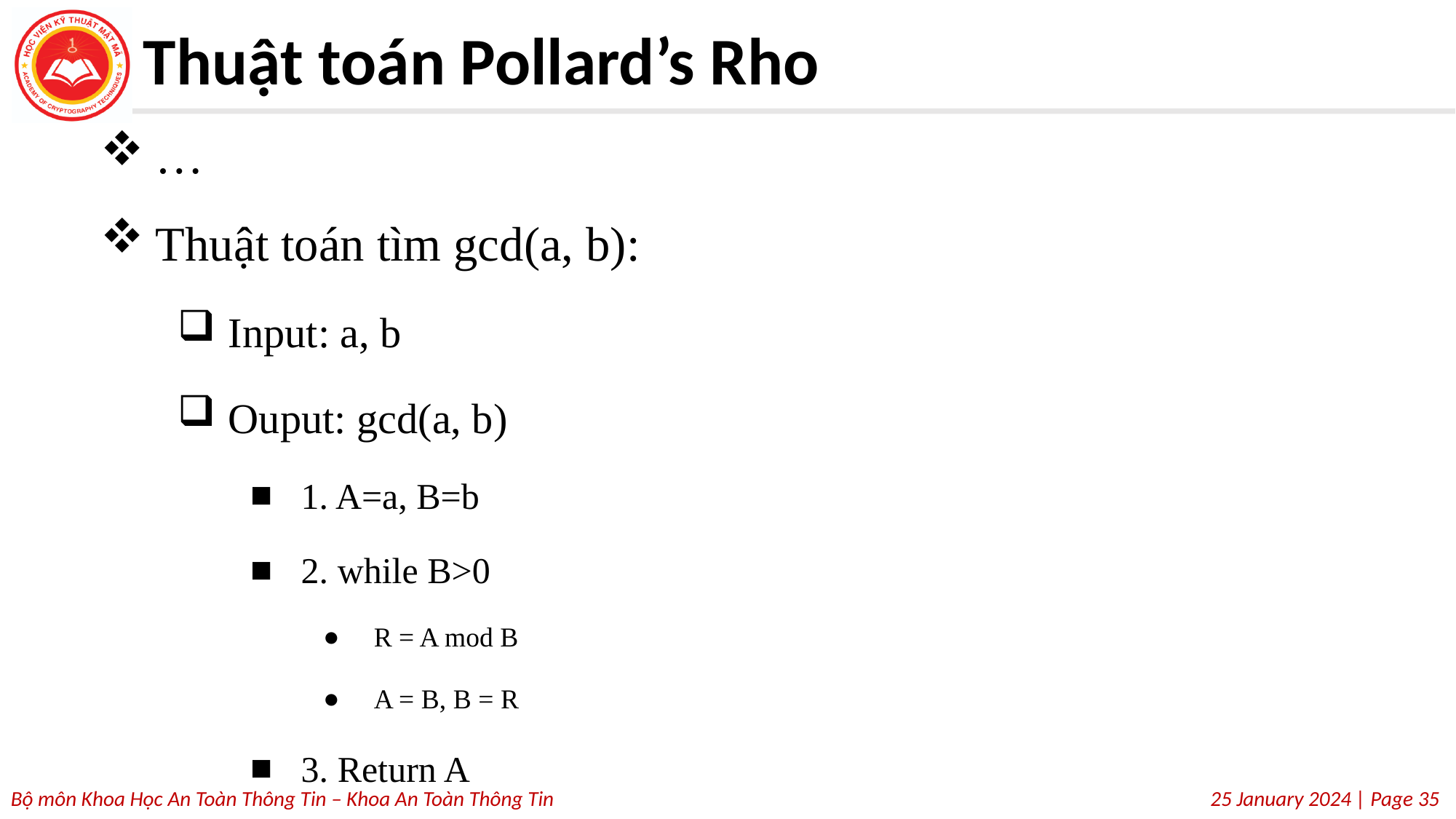

# Thuật toán Pollard’s Rho
…
Thuật toán tìm gcd(a, b):
Input: a, b
Ouput: gcd(a, b)
1. A=a, B=b
2. while B>0
R = A mod B
A = B, B = R
3. Return A